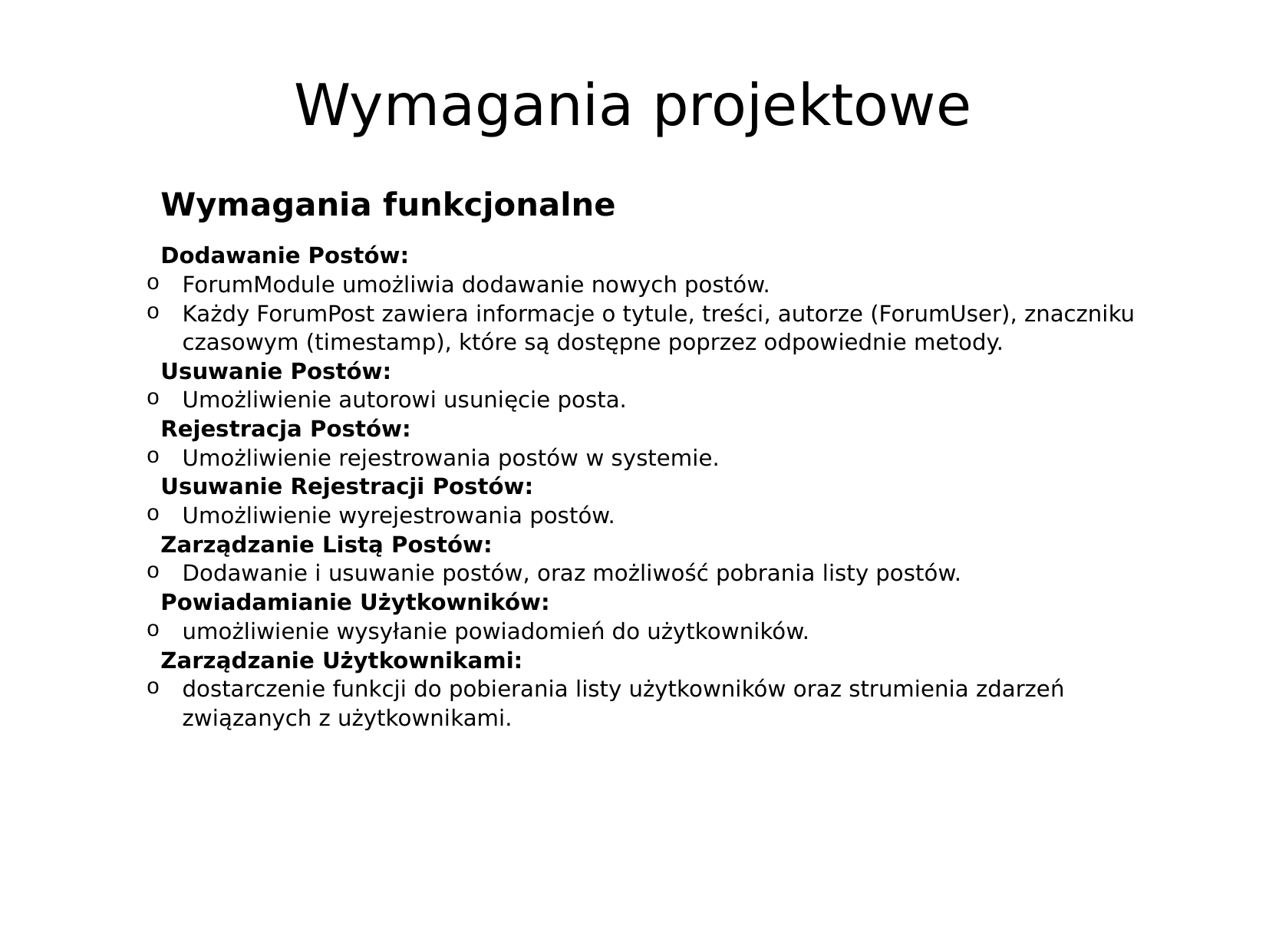

# Wymagania projektowe
Wymagania funkcjonalne
Dodawanie Postów:
ForumModule umożliwia dodawanie nowych postów.
Każdy ForumPost zawiera informacje o tytule, treści, autorze (ForumUser), znaczniku czasowym (timestamp), które są dostępne poprzez odpowiednie metody.
Usuwanie Postów:
Umożliwienie autorowi usunięcie posta.
Rejestracja Postów:
Umożliwienie rejestrowania postów w systemie.
Usuwanie Rejestracji Postów:
Umożliwienie wyrejestrowania postów.
Zarządzanie Listą Postów:
Dodawanie i usuwanie postów, oraz możliwość pobrania listy postów.
Powiadamianie Użytkowników:
umożliwienie wysyłanie powiadomień do użytkowników.
Zarządzanie Użytkownikami:
dostarczenie funkcji do pobierania listy użytkowników oraz strumienia zdarzeń związanych z użytkownikami.